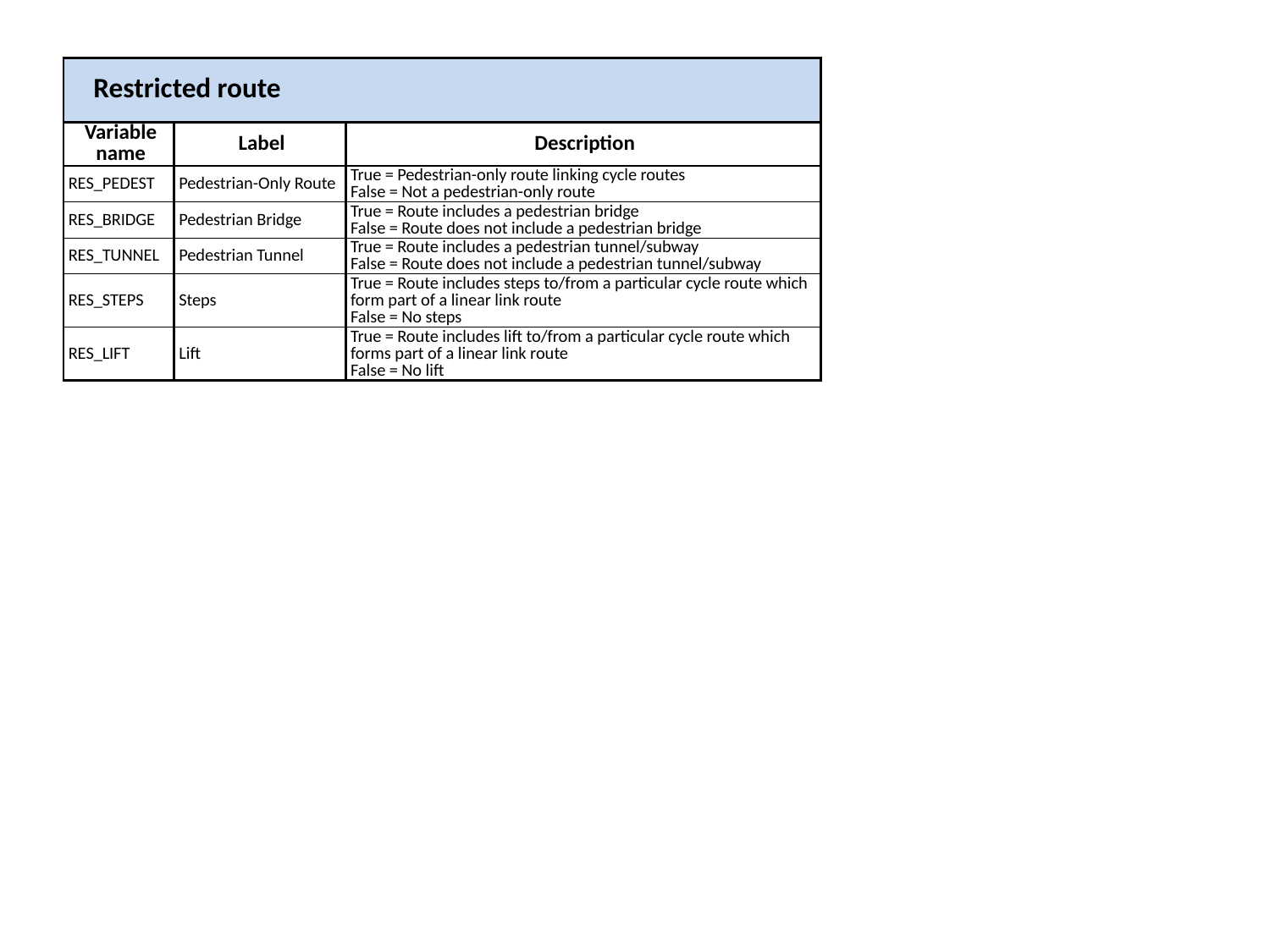

| Restricted route |  |  |
| --- | --- | --- |
| Variable name | Label | Description |
| RES\_PEDEST | Pedestrian-Only Route | True = Pedestrian-only route linking cycle routes False = Not a pedestrian-only route |
| RES\_BRIDGE | Pedestrian Bridge | True = Route includes a pedestrian bridge False = Route does not include a pedestrian bridge |
| RES\_TUNNEL | Pedestrian Tunnel | True = Route includes a pedestrian tunnel/subway False = Route does not include a pedestrian tunnel/subway |
| RES\_STEPS | Steps | True = Route includes steps to/from a particular cycle route which form part of a linear link route False = No steps |
| RES\_LIFT | Lift | True = Route includes lift to/from a particular cycle route which forms part of a linear link route False = No lift |